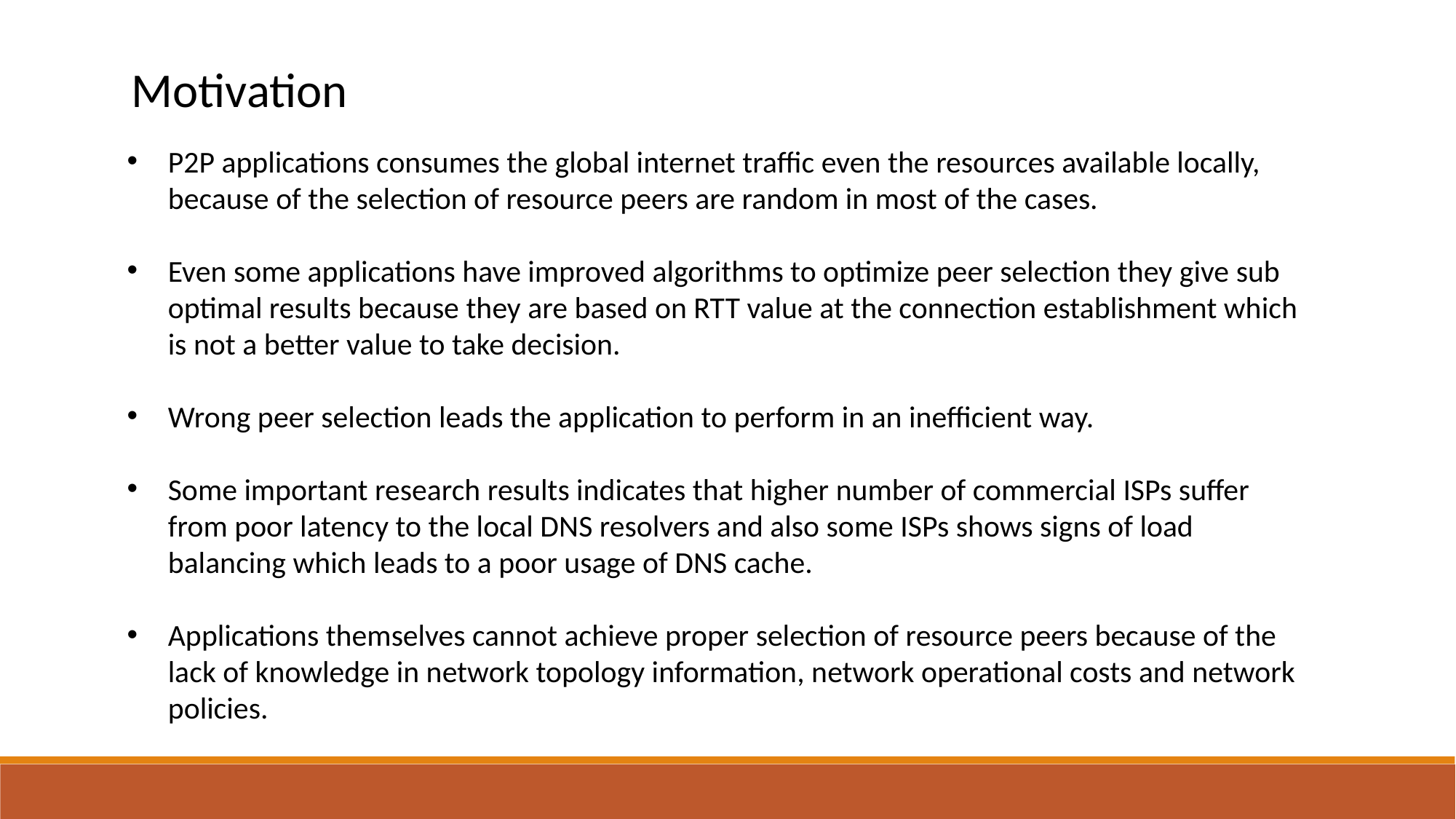

Motivation
P2P applications consumes the global internet traffic even the resources available locally, because of the selection of resource peers are random in most of the cases.

Even some applications have improved algorithms to optimize peer selection they give sub optimal results because they are based on RTT value at the connection establishment which is not a better value to take decision.

Wrong peer selection leads the application to perform in an inefficient way.

Some important research results indicates that higher number of commercial ISPs suffer from poor latency to the local DNS resolvers and also some ISPs shows signs of load balancing which leads to a poor usage of DNS cache.

Applications themselves cannot achieve proper selection of resource peers because of the lack of knowledge in network topology information, network operational costs and network policies.